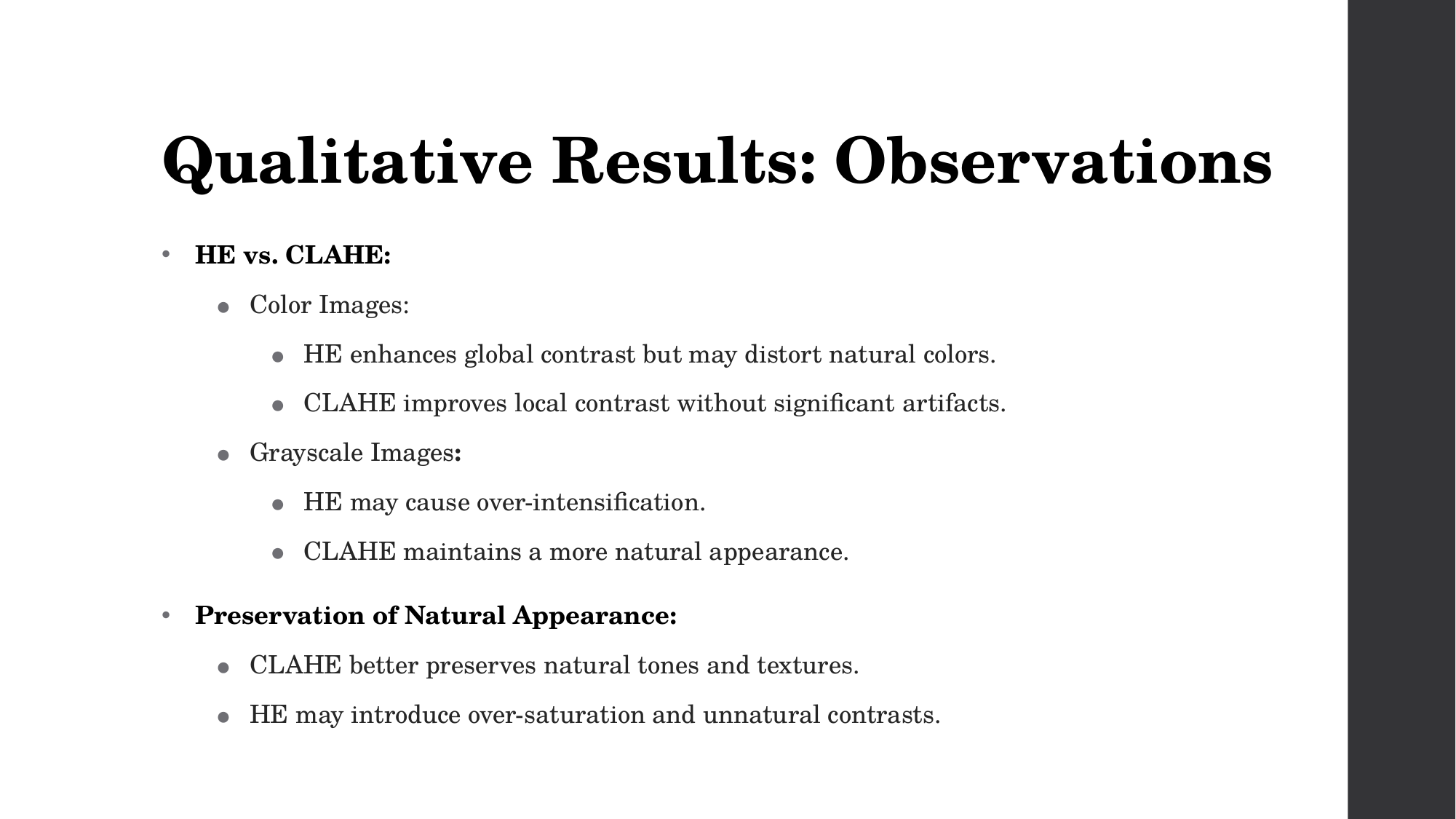

# Qualitative Results: Observations
HE vs. CLAHE:
Color Images:
HE enhances global contrast but may distort natural colors.
CLAHE improves local contrast without significant artifacts.
Grayscale Images:
HE may cause over-intensification.
CLAHE maintains a more natural appearance.
Preservation of Natural Appearance:
CLAHE better preserves natural tones and textures.
HE may introduce over-saturation and unnatural contrasts.